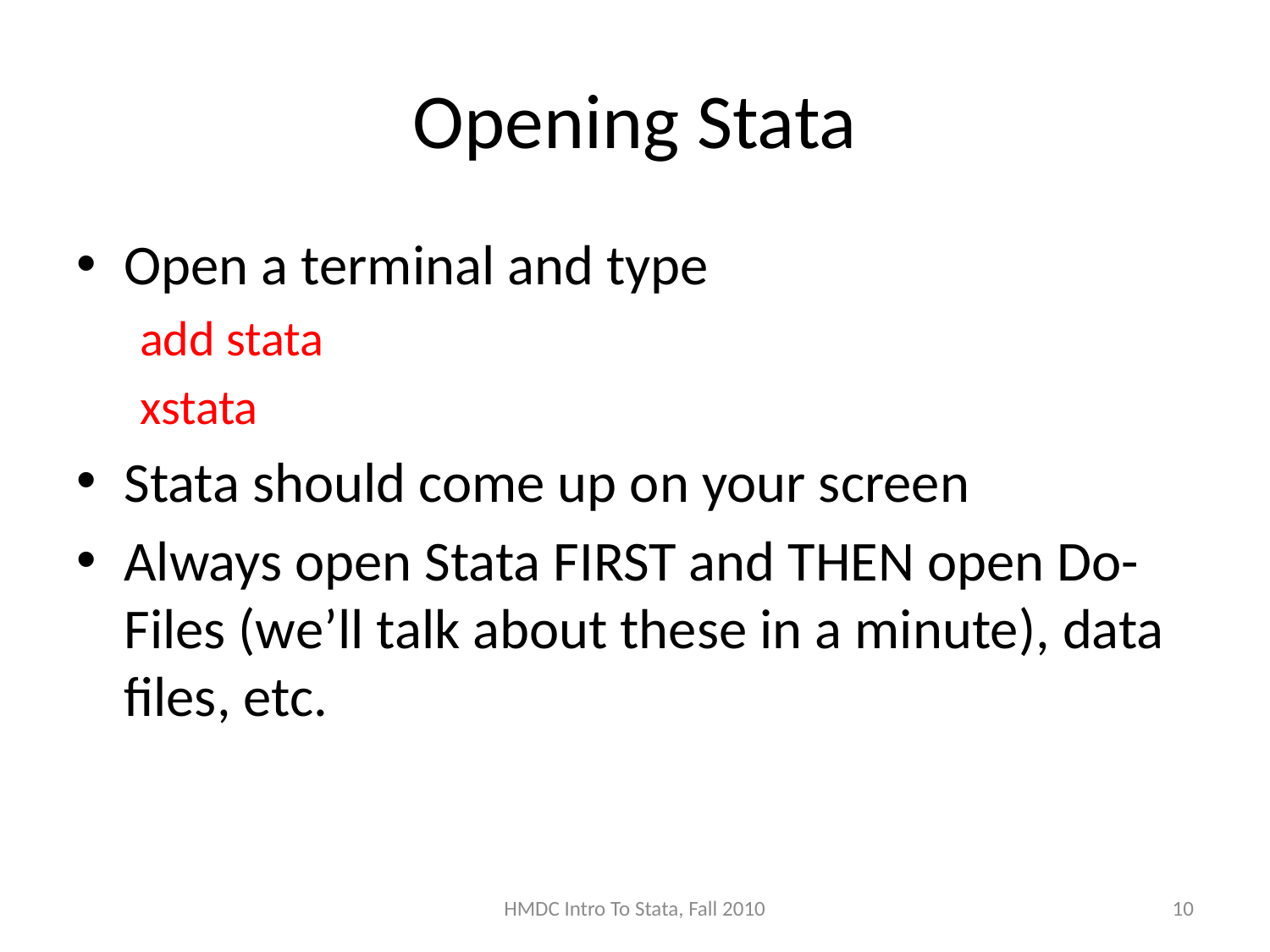

# Opening Stata
Open a terminal and type
add stata
xstata
Stata should come up on your screen
Always open Stata FIRST and THEN open Do-Files (we’ll talk about these in a minute), data files, etc.

HMDC Intro To Stata, Fall 2010
10